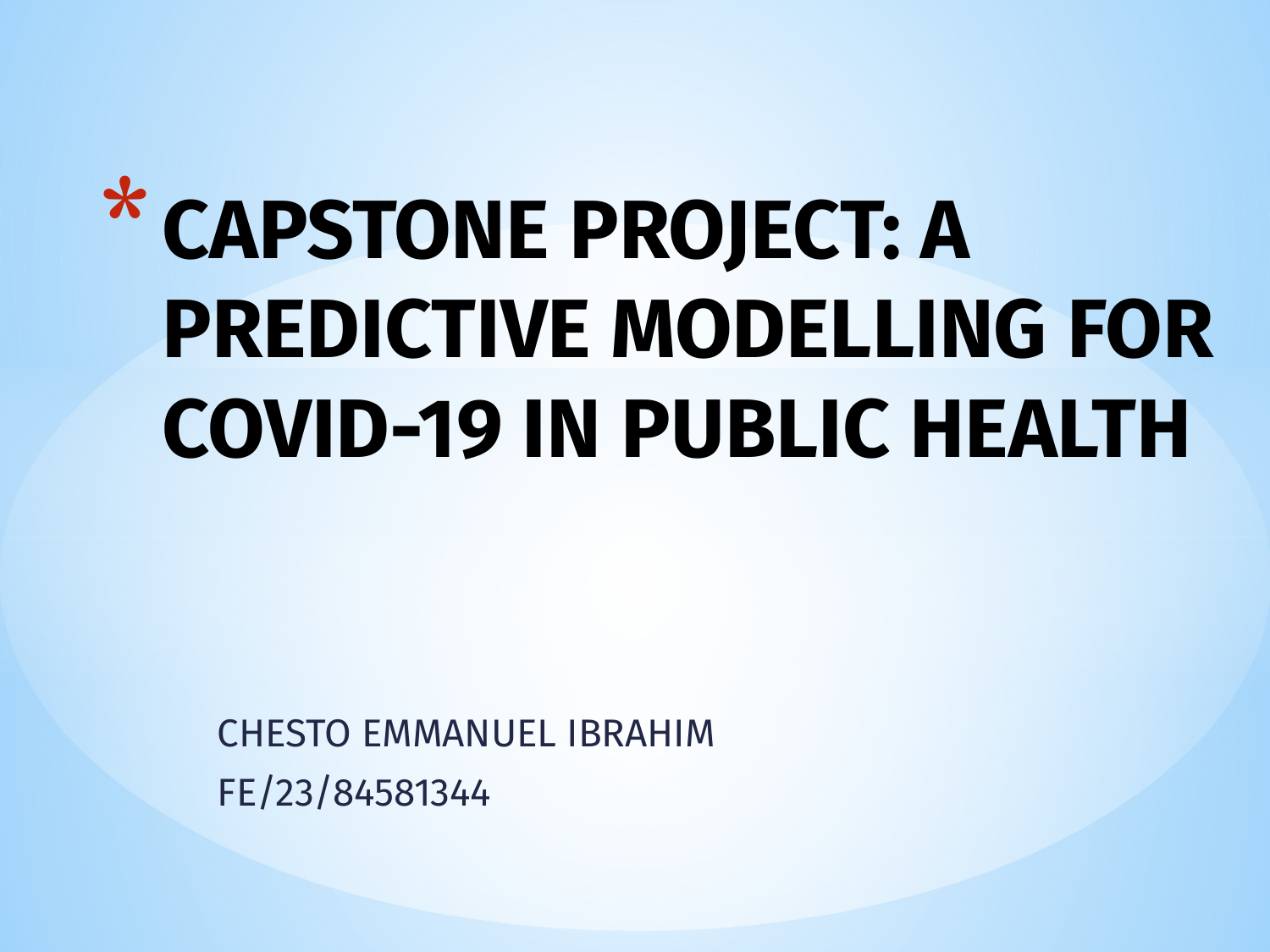

# CAPSTONE PROJECT: A PREDICTIVE MODELLING FOR COVID-19 IN PUBLIC HEALTH
CHESTO EMMANUEL IBRAHIM
FE/23/84581344